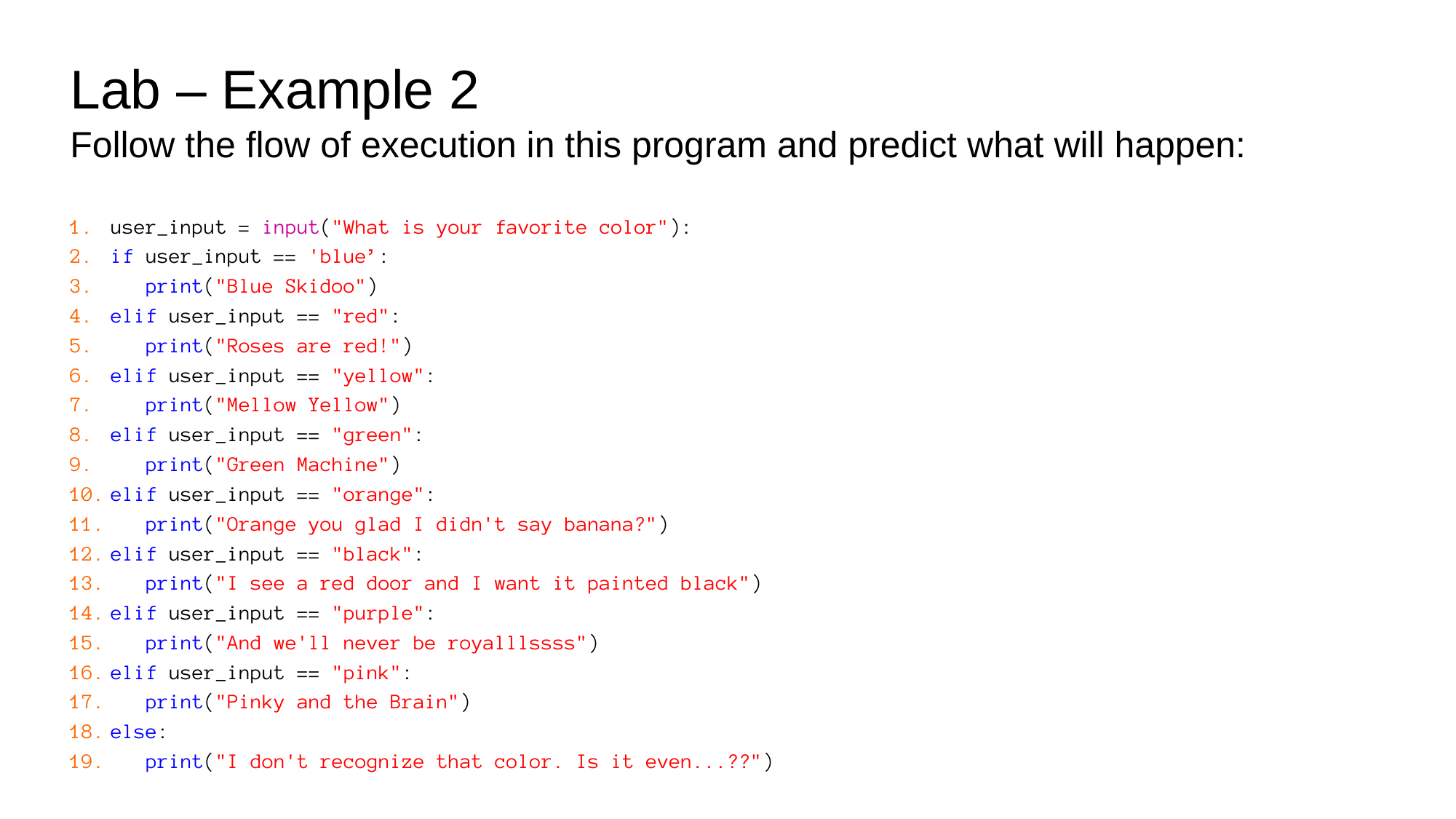

# Lab – Example 2
Follow the flow of execution in this program and predict what will happen:

user_input = input("What is your favorite color"):
if user_input == 'blue’:
   print("Blue Skidoo")
elif user_input == "red":
   print("Roses are red!")
elif user_input == "yellow":
   print("Mellow Yellow")
elif user_input == "green":
   print("Green Machine")
elif user_input == "orange":
   print("Orange you glad I didn't say banana?")
elif user_input == "black":
   print("I see a red door and I want it painted black")
elif user_input == "purple":
   print("And we'll never be royalllssss")
elif user_input == "pink":
   print("Pinky and the Brain")
else:
   print("I don't recognize that color. Is it even...??")